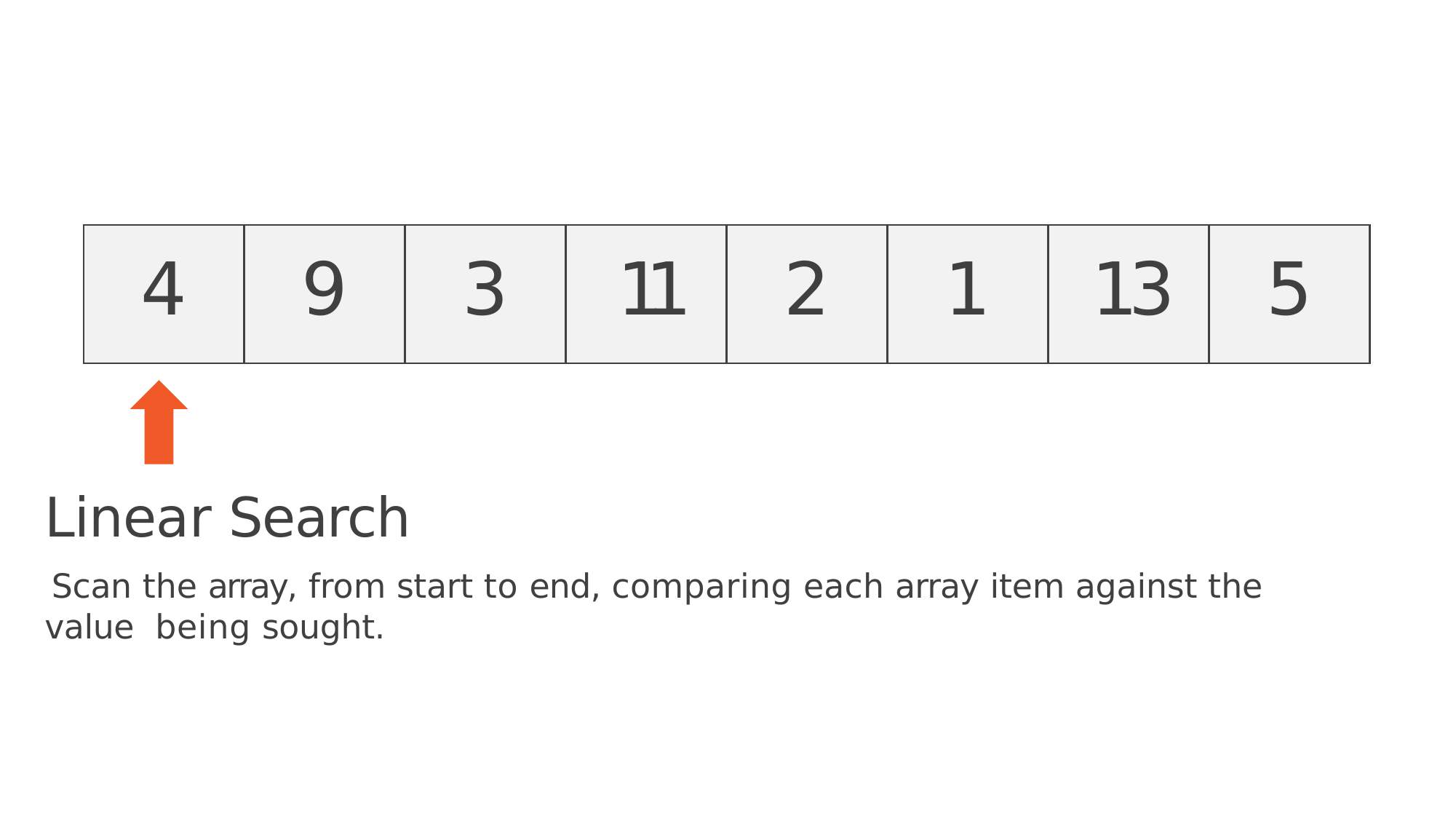

| 4 | 9 | 3 | 11 | 2 | 1 | 13 | 5 |
| --- | --- | --- | --- | --- | --- | --- | --- |

Linear Search
Scan the array, from start to end, comparing each array item against the value  being sought.
194